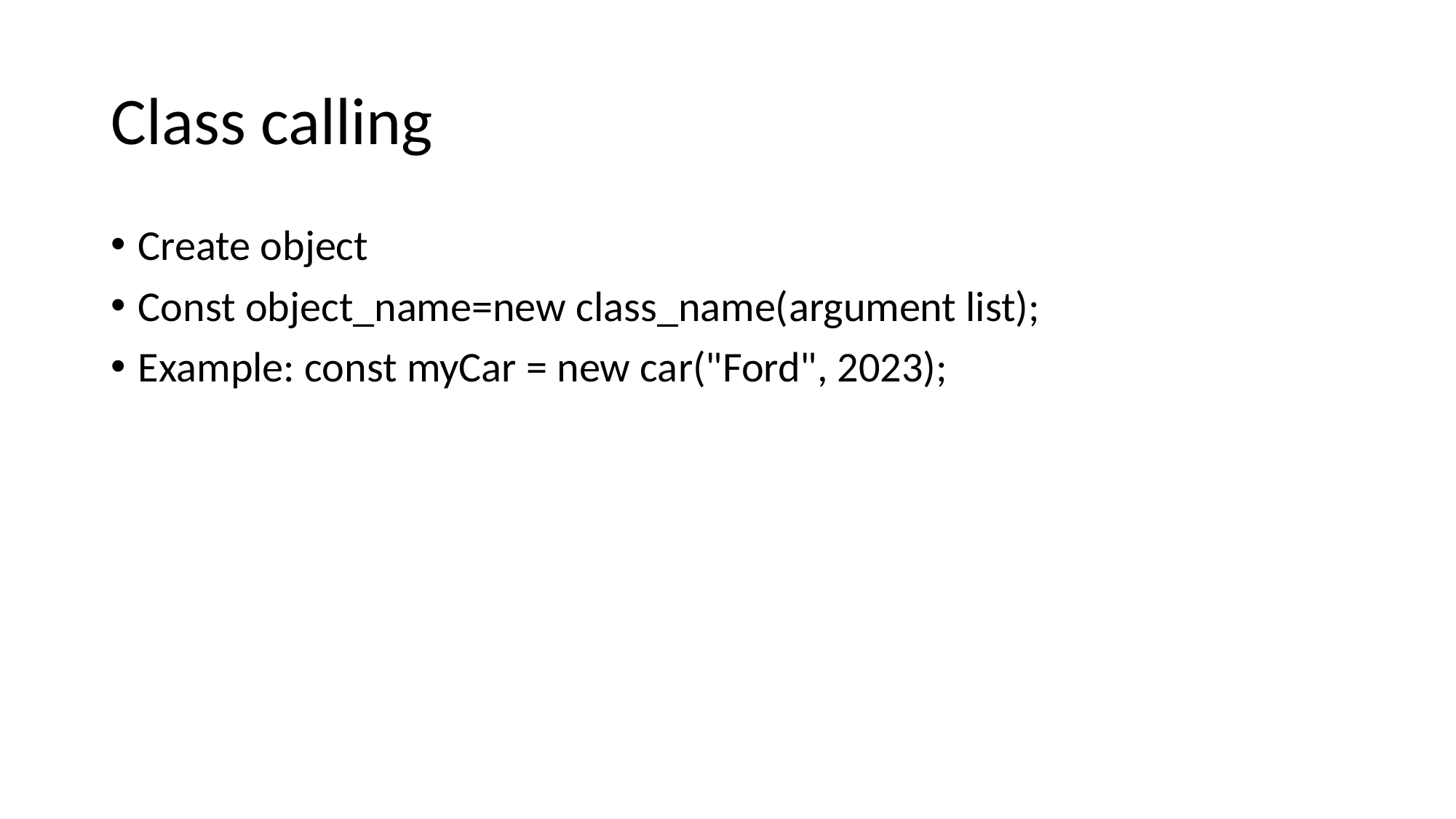

# Class calling
Create object
Const object_name=new class_name(argument list);
Example: const myCar = new car("Ford", 2023);